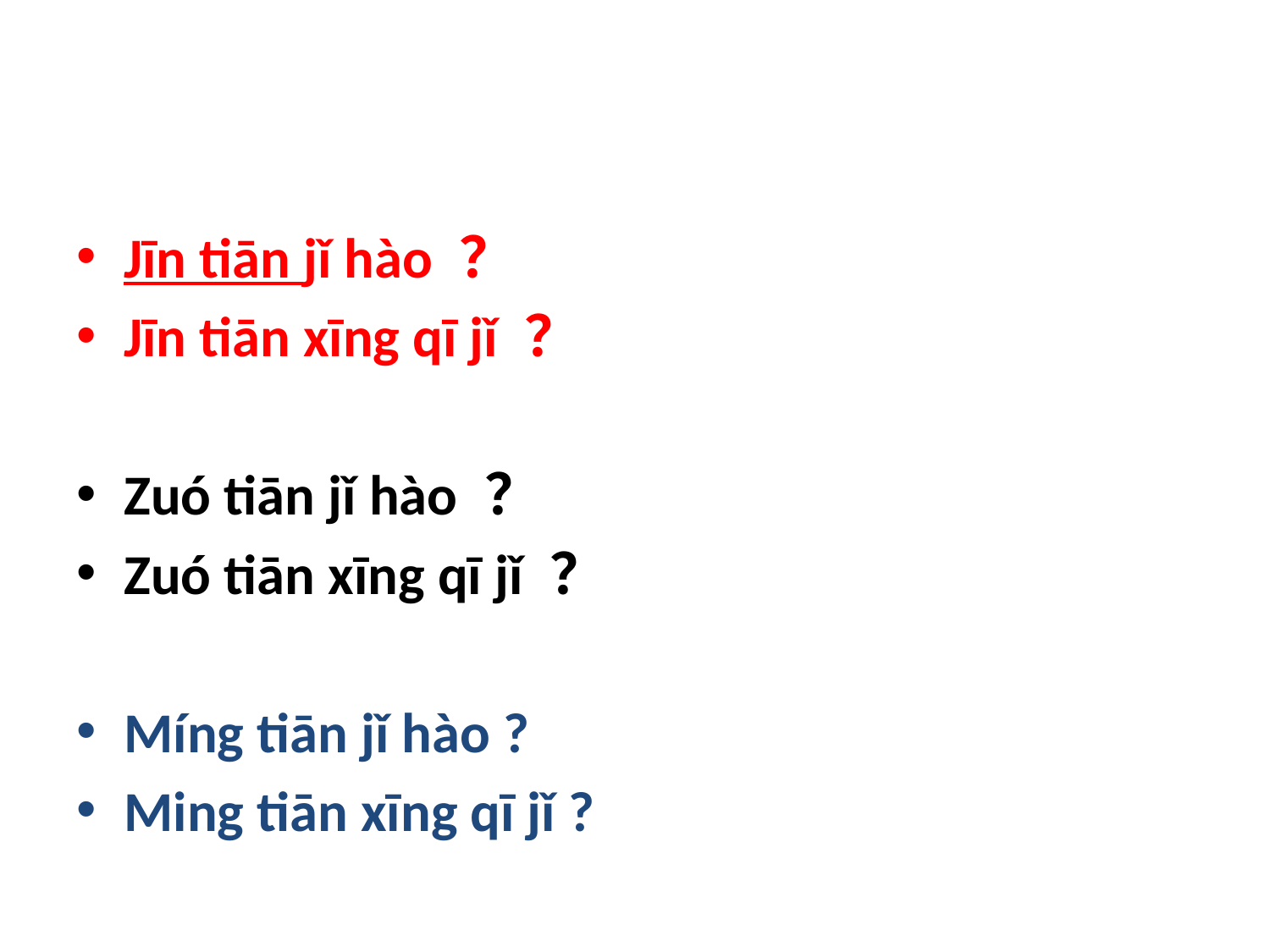

Jīn tiān jǐ hào ？
Jīn tiān xīng qī jǐ ？

Zuó tiān jǐ hào ？
Zuó tiān xīng qī jǐ ？

Míng tiān jǐ hào ?
Ming tiān xīng qī jǐ ?